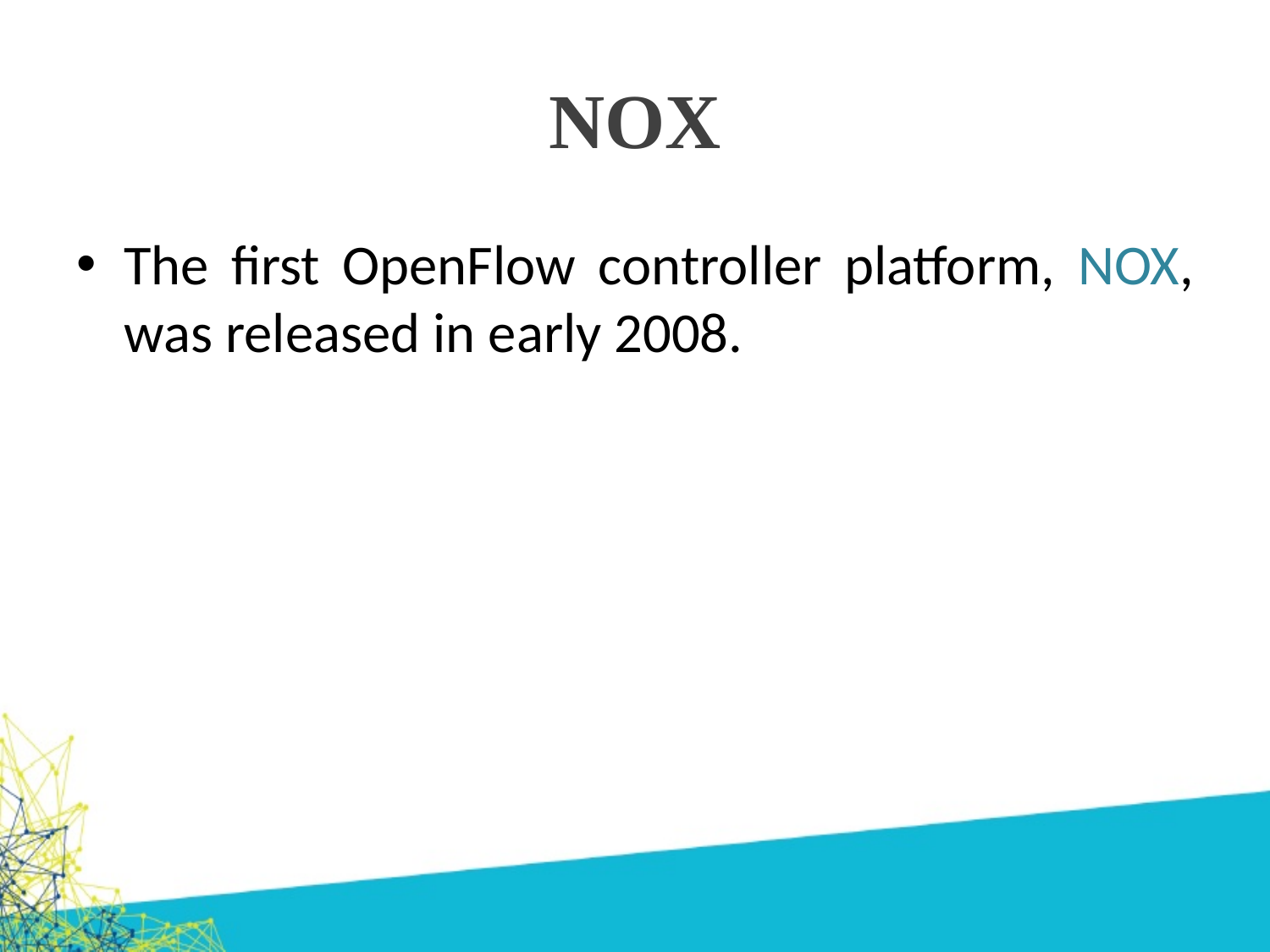

# NOX
The first OpenFlow controller platform, NOX, was released in early 2008.